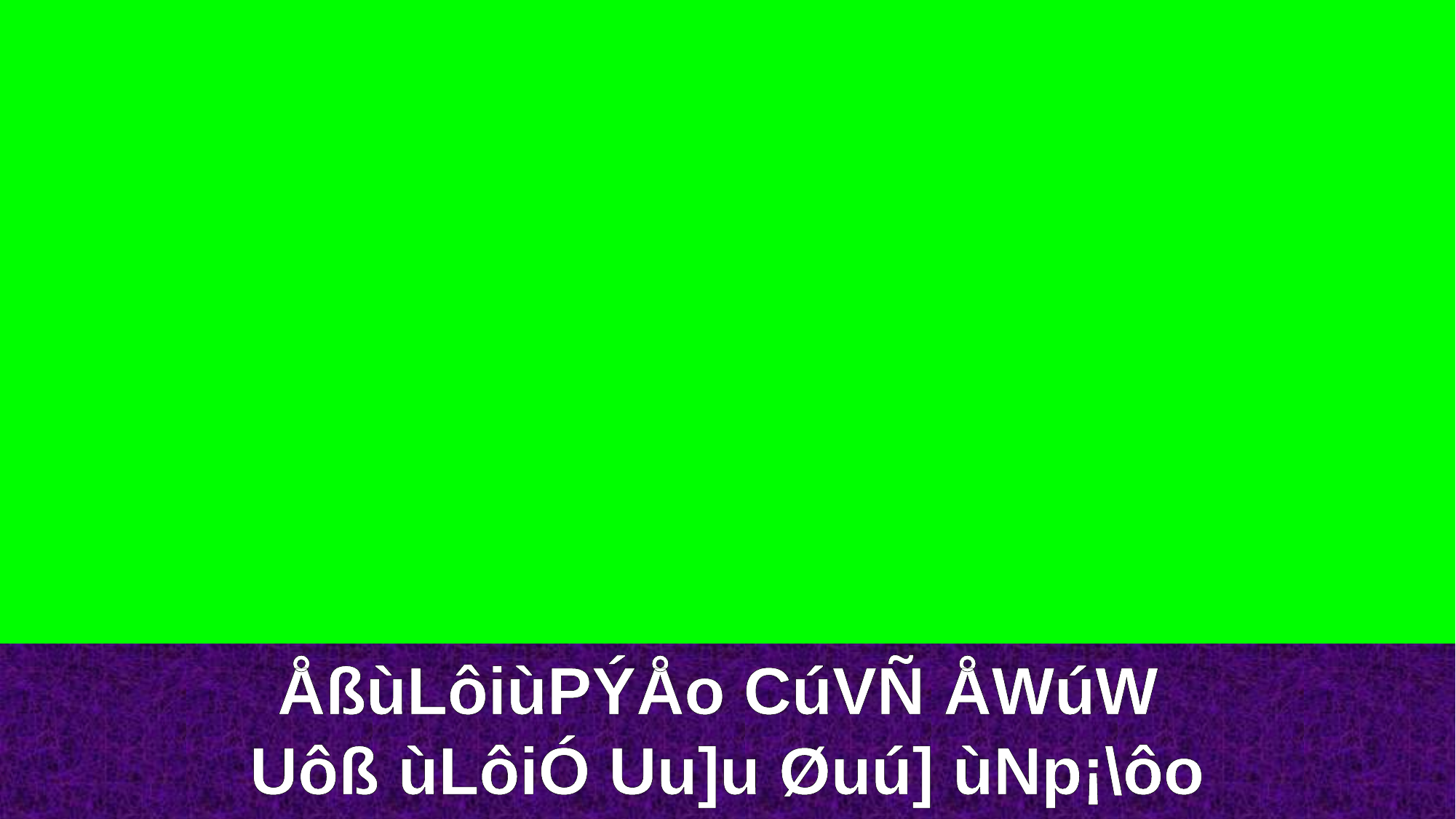

ÅßùLôiùPÝÅo CúVÑ ÅWúW
Uôß ùLôiÓ Uu]u Øuú] ùNp¡\ôo